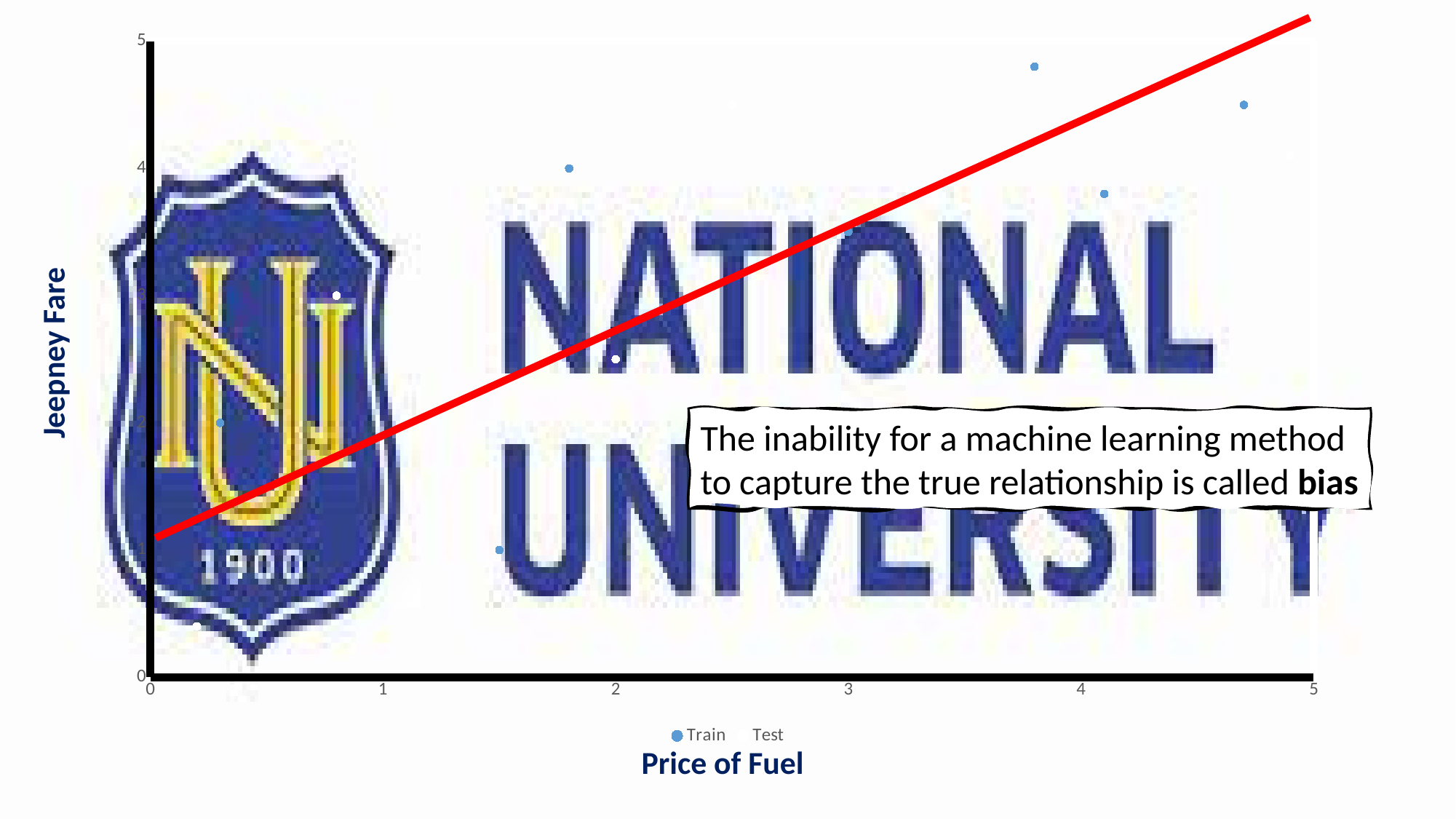

### Chart

| Category |  |  |
|---|---|---|
Jeepney Fare
The inability for a machine learning method
to capture the true relationship is called bias
Price of Fuel